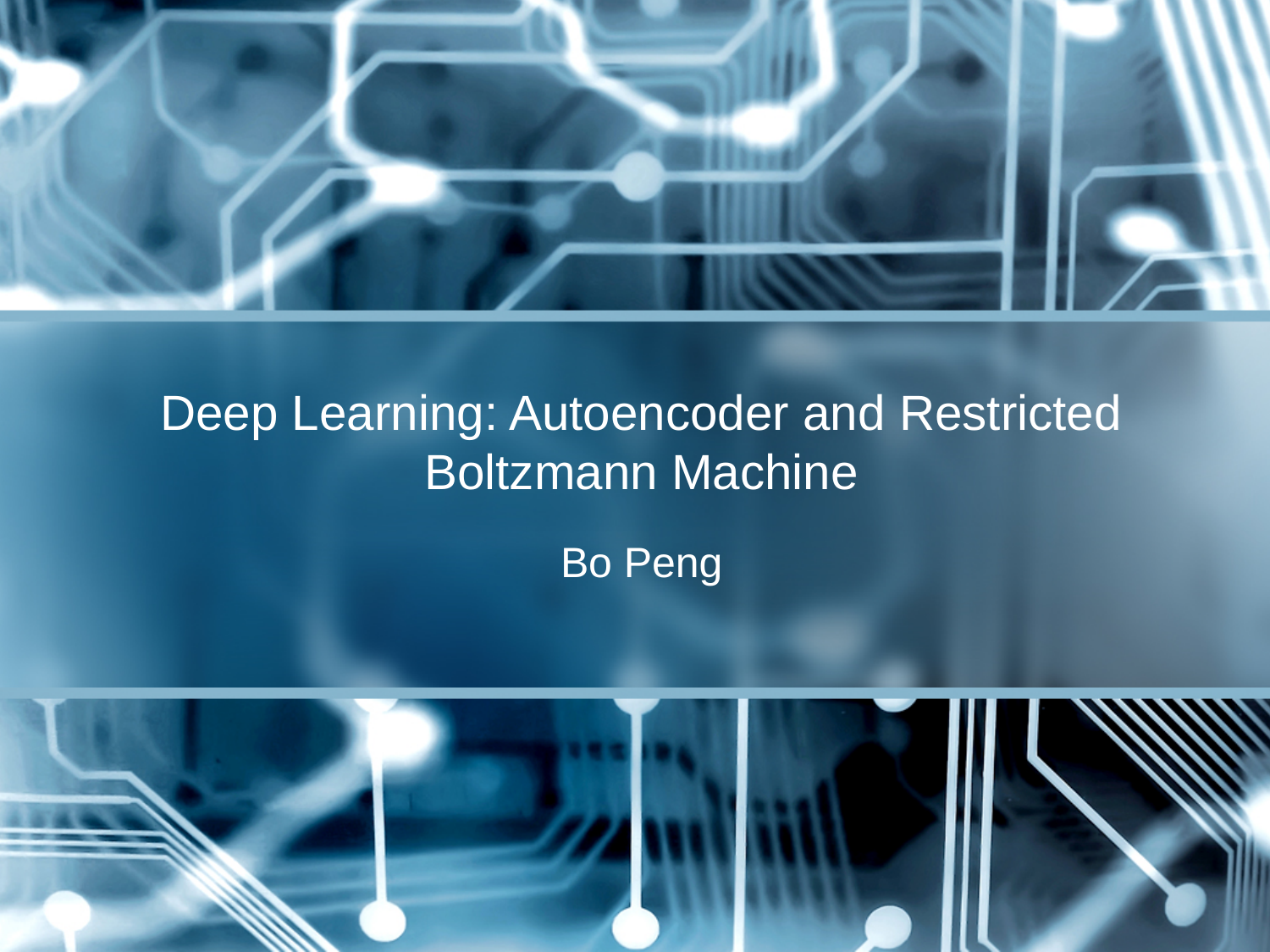

# Deep Learning: Autoencoder and Restricted Boltzmann Machine
Bo Peng